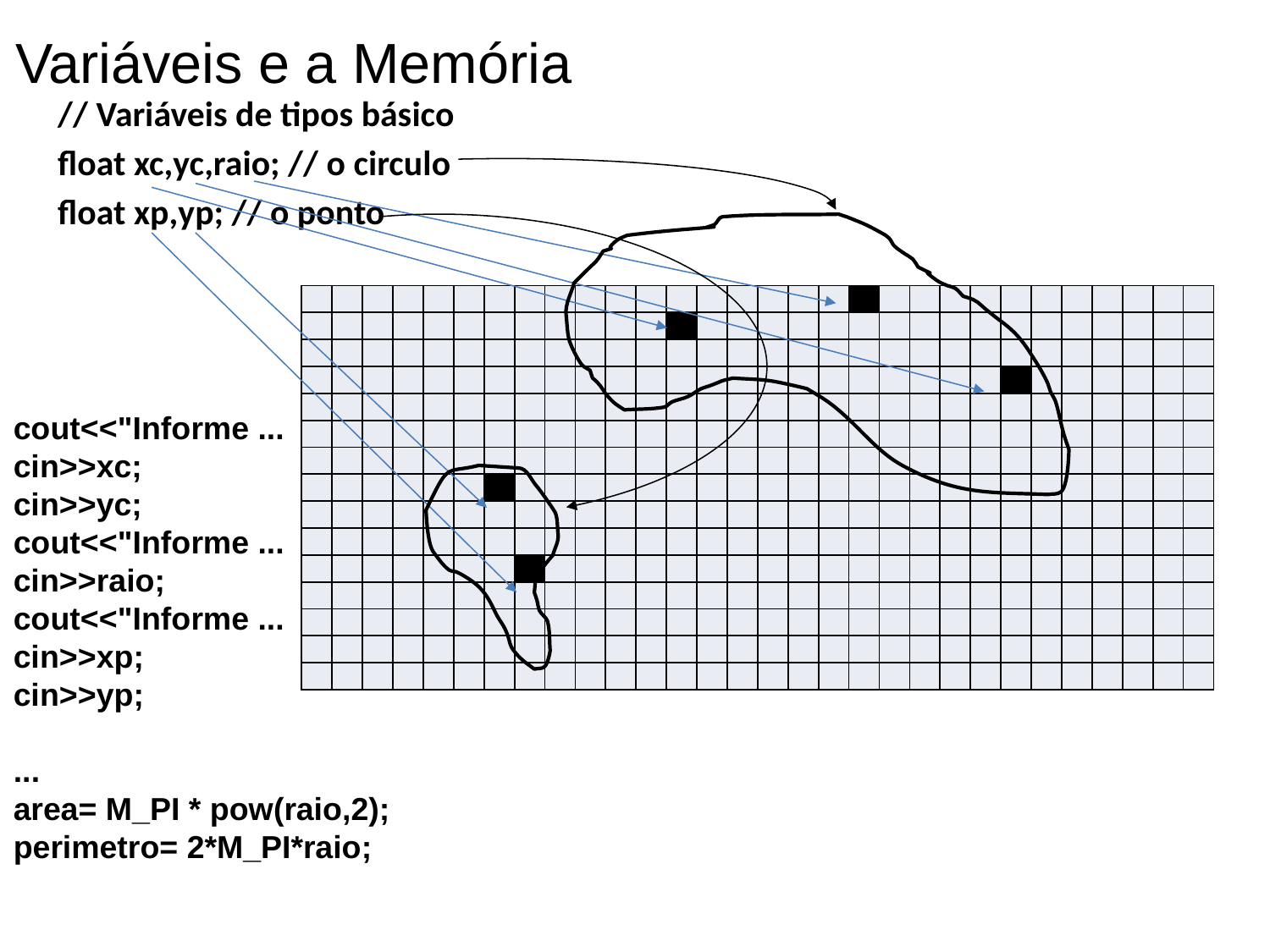

Variáveis e a Memória
// Variáveis de tipos básico
float xc,yc,raio; // o circulo
float xp,yp; // o ponto

|  |  |  |  |  |  |  |  |  |  |  |  |  |  |  |  |  |  |  |  |  |  |  |  |  |  |  |  |  |  |
| --- | --- | --- | --- | --- | --- | --- | --- | --- | --- | --- | --- | --- | --- | --- | --- | --- | --- | --- | --- | --- | --- | --- | --- | --- | --- | --- | --- | --- | --- |
|  |  |  |  |  |  |  |  |  |  |  |  |  |  |  |  |  |  |  |  |  |  |  |  |  |  |  |  |  |  |
|  |  |  |  |  |  |  |  |  |  |  |  |  |  |  |  |  |  |  |  |  |  |  |  |  |  |  |  |  |  |
|  |  |  |  |  |  |  |  |  |  |  |  |  |  |  |  |  |  |  |  |  |  |  |  |  |  |  |  |  |  |
|  |  |  |  |  |  |  |  |  |  |  |  |  |  |  |  |  |  |  |  |  |  |  |  |  |  |  |  |  |  |
|  |  |  |  |  |  |  |  |  |  |  |  |  |  |  |  |  |  |  |  |  |  |  |  |  |  |  |  |  |  |
|  |  |  |  |  |  |  |  |  |  |  |  |  |  |  |  |  |  |  |  |  |  |  |  |  |  |  |  |  |  |
|  |  |  |  |  |  |  |  |  |  |  |  |  |  |  |  |  |  |  |  |  |  |  |  |  |  |  |  |  |  |
|  |  |  |  |  |  |  |  |  |  |  |  |  |  |  |  |  |  |  |  |  |  |  |  |  |  |  |  |  |  |
|  |  |  |  |  |  |  |  |  |  |  |  |  |  |  |  |  |  |  |  |  |  |  |  |  |  |  |  |  |  |
|  |  |  |  |  |  |  |  |  |  |  |  |  |  |  |  |  |  |  |  |  |  |  |  |  |  |  |  |  |  |
|  |  |  |  |  |  |  |  |  |  |  |  |  |  |  |  |  |  |  |  |  |  |  |  |  |  |  |  |  |  |
|  |  |  |  |  |  |  |  |  |  |  |  |  |  |  |  |  |  |  |  |  |  |  |  |  |  |  |  |  |  |
|  |  |  |  |  |  |  |  |  |  |  |  |  |  |  |  |  |  |  |  |  |  |  |  |  |  |  |  |  |  |
|  |  |  |  |  |  |  |  |  |  |  |  |  |  |  |  |  |  |  |  |  |  |  |  |  |  |  |  |  |  |
cout<<"Informe ...
cin>>xc;
cin>>yc;
cout<<"Informe ...
cin>>raio;
cout<<"Informe ...
cin>>xp;
cin>>yp;

...
area= M_PI * pow(raio,2);
perimetro= 2*M_PI*raio;